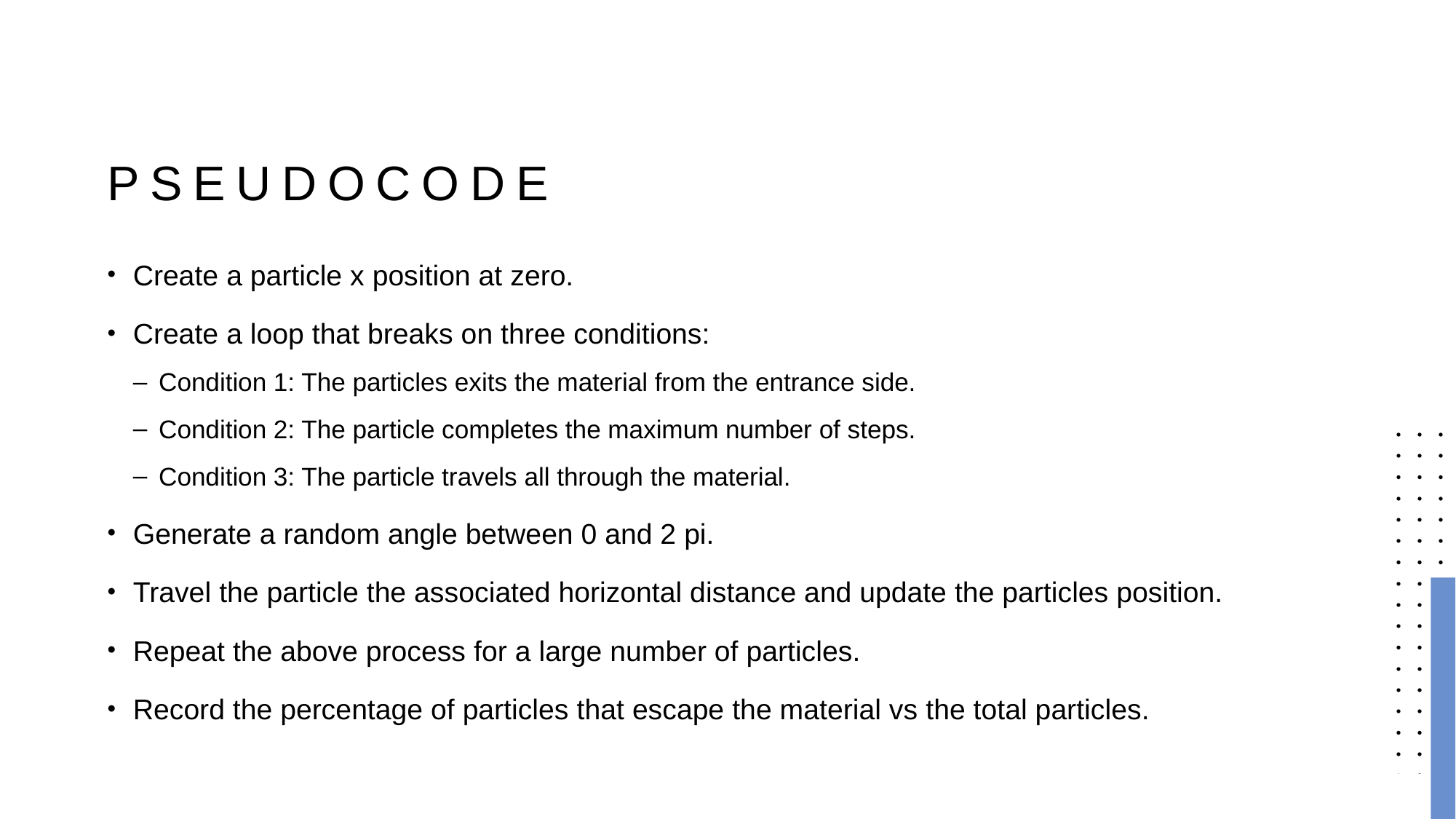

# Pseudocode
Create a particle x position at zero.
Create a loop that breaks on three conditions:
Condition 1: The particles exits the material from the entrance side.
Condition 2: The particle completes the maximum number of steps.
Condition 3: The particle travels all through the material.
Generate a random angle between 0 and 2 pi.
Travel the particle the associated horizontal distance and update the particles position.
Repeat the above process for a large number of particles.
Record the percentage of particles that escape the material vs the total particles.